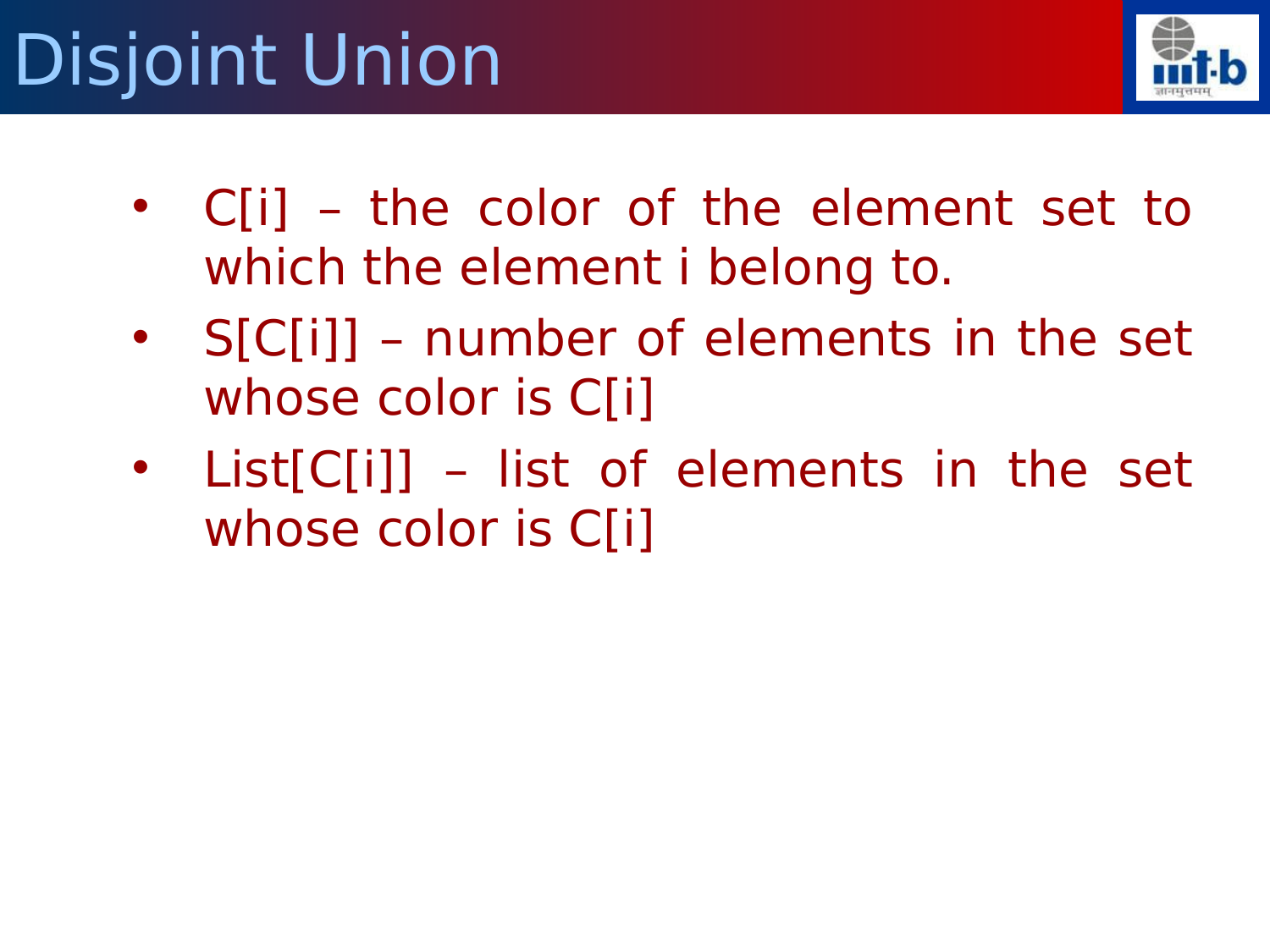

Disjoint Union
C[i] – the color of the element set to which the element i belong to.
S[C[i]] – number of elements in the set whose color is C[i]
List[C[i]] – list of elements in the set whose color is C[i]